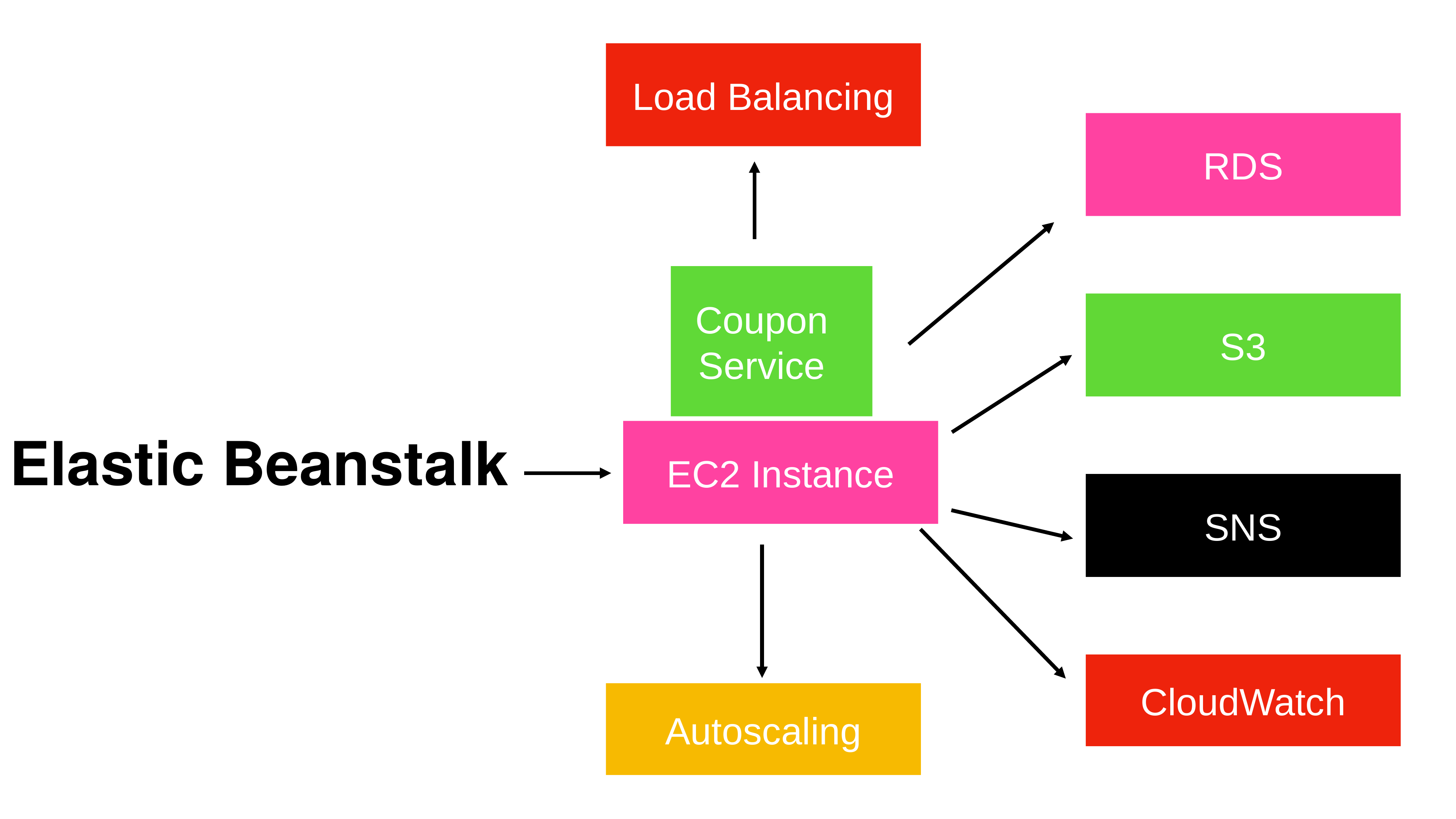

Load Balancing
RDS

Coupon
Service
S3

EC2 Instance
Elastic Beanstalk

SNS

CloudWatch
Autoscaling